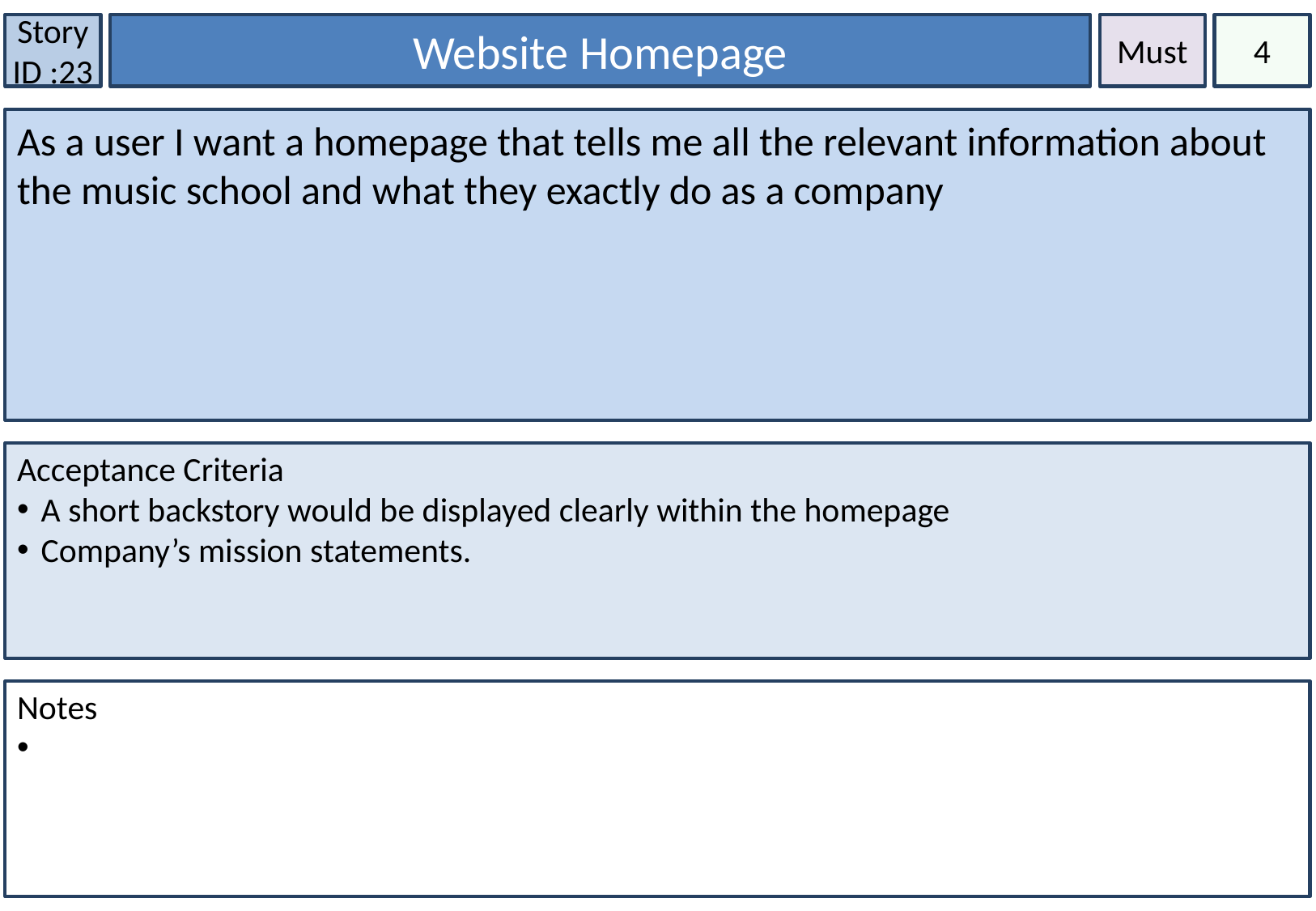

Story ID :23
Website Homepage
Must
4
As a user I want a homepage that tells me all the relevant information about the music school and what they exactly do as a company
Acceptance Criteria
A short backstory would be displayed clearly within the homepage
Company’s mission statements.
Notes